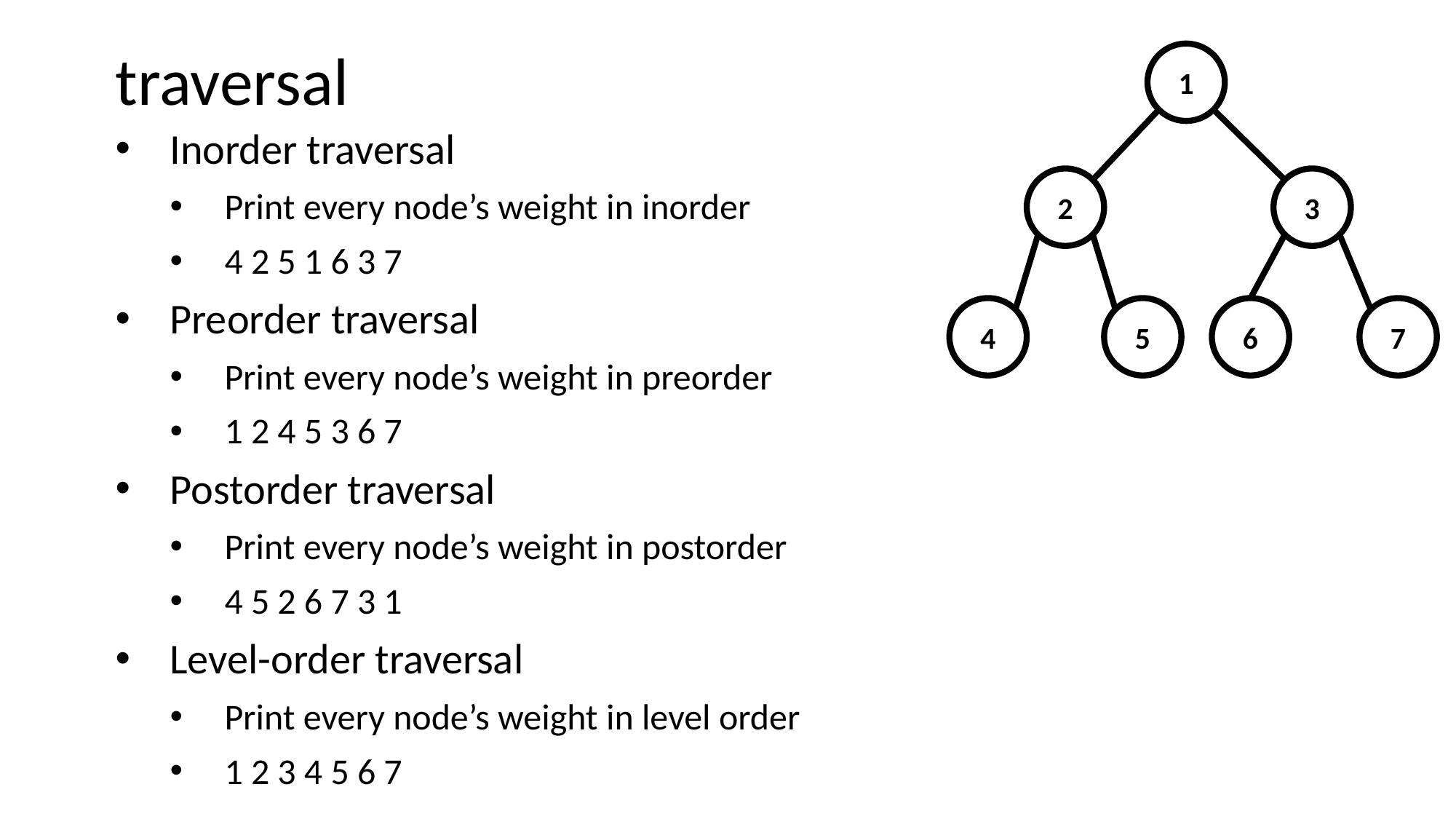

# traversal
1
Inorder traversal
Print every node’s weight in inorder
4 2 5 1 6 3 7
Preorder traversal
Print every node’s weight in preorder
1 2 4 5 3 6 7
Postorder traversal
Print every node’s weight in postorder
4 5 2 6 7 3 1
Level-order traversal
Print every node’s weight in level order
1 2 3 4 5 6 7

2
3
4
5
6
7